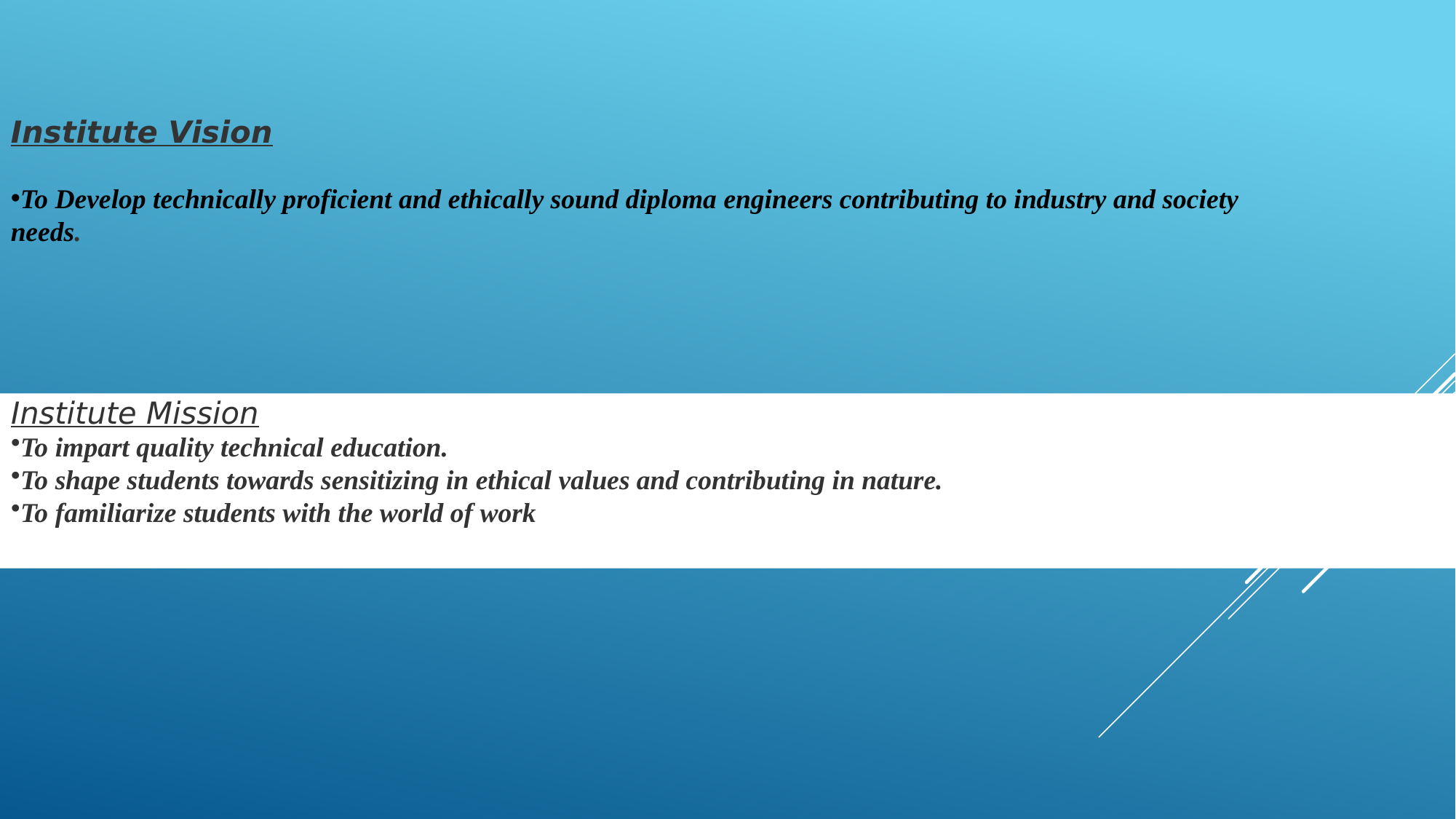

Institute Vision

To Develop technically proficient and ethically sound diploma engineers contributing to industry and society needs.

Institute Mission
To impart quality technical education.
To shape students towards sensitizing in ethical values and contributing in nature.
To familiarize students with the world of work